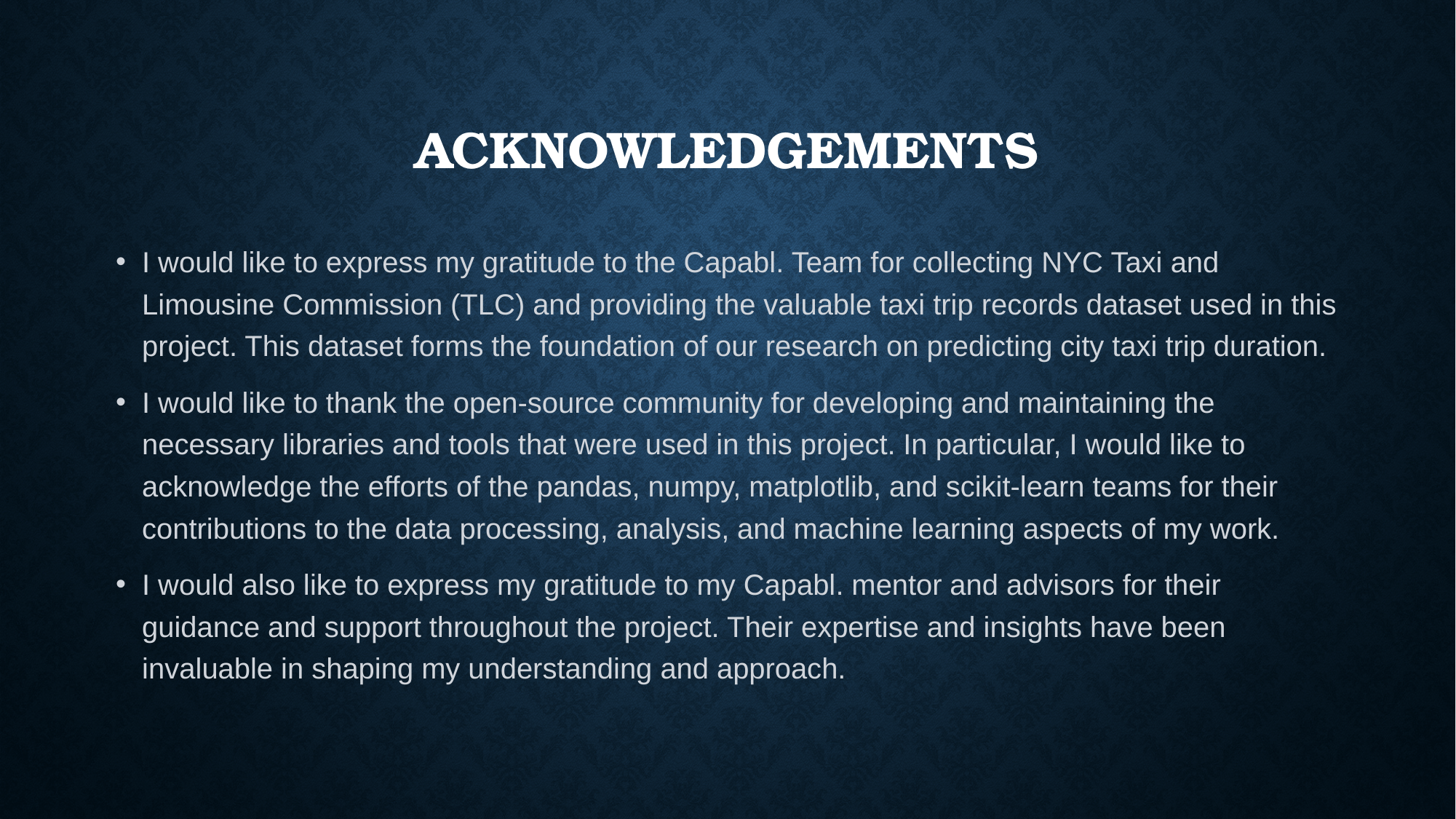

# ACKNOWLEDGEMENTS
I would like to express my gratitude to the Capabl. Team for collecting NYC Taxi and Limousine Commission (TLC) and providing the valuable taxi trip records dataset used in this project. This dataset forms the foundation of our research on predicting city taxi trip duration.
I would like to thank the open-source community for developing and maintaining the necessary libraries and tools that were used in this project. In particular, I would like to acknowledge the efforts of the pandas, numpy, matplotlib, and scikit-learn teams for their contributions to the data processing, analysis, and machine learning aspects of my work.
I would also like to express my gratitude to my Capabl. mentor and advisors for their guidance and support throughout the project. Their expertise and insights have been invaluable in shaping my understanding and approach.